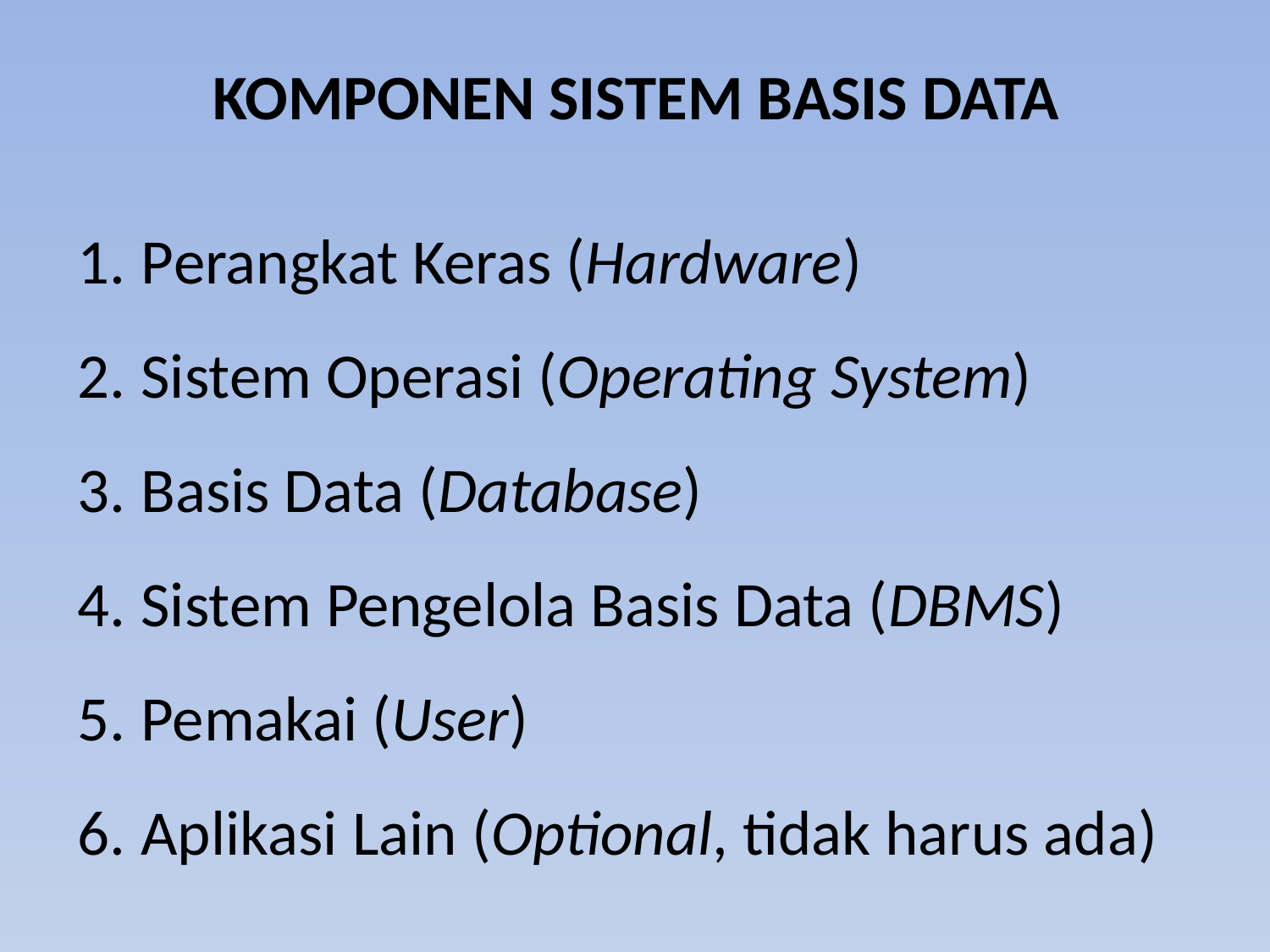

# KOMPONEN SISTEM BASIS DATA
Perangkat Keras (Hardware)
Sistem Operasi (Operating System)
Basis Data (Database)
Sistem Pengelola Basis Data (DBMS)
Pemakai (User)
Aplikasi Lain (Optional, tidak harus ada)